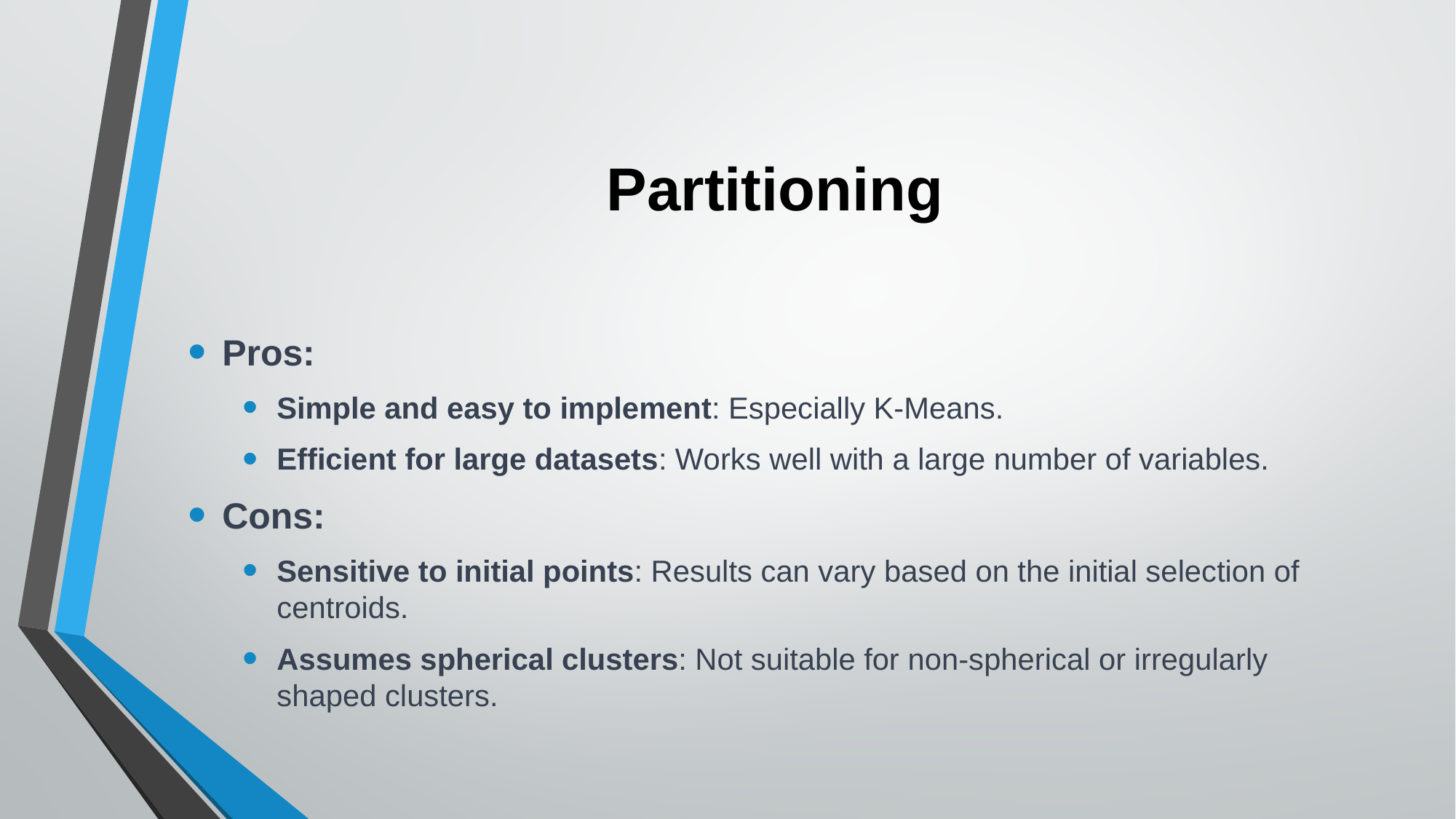

# Partitioning
Pros:
Simple and easy to implement: Especially K-Means.
Efficient for large datasets: Works well with a large number of variables.
Cons:
Sensitive to initial points: Results can vary based on the initial selection of centroids.
Assumes spherical clusters: Not suitable for non-spherical or irregularly shaped clusters.